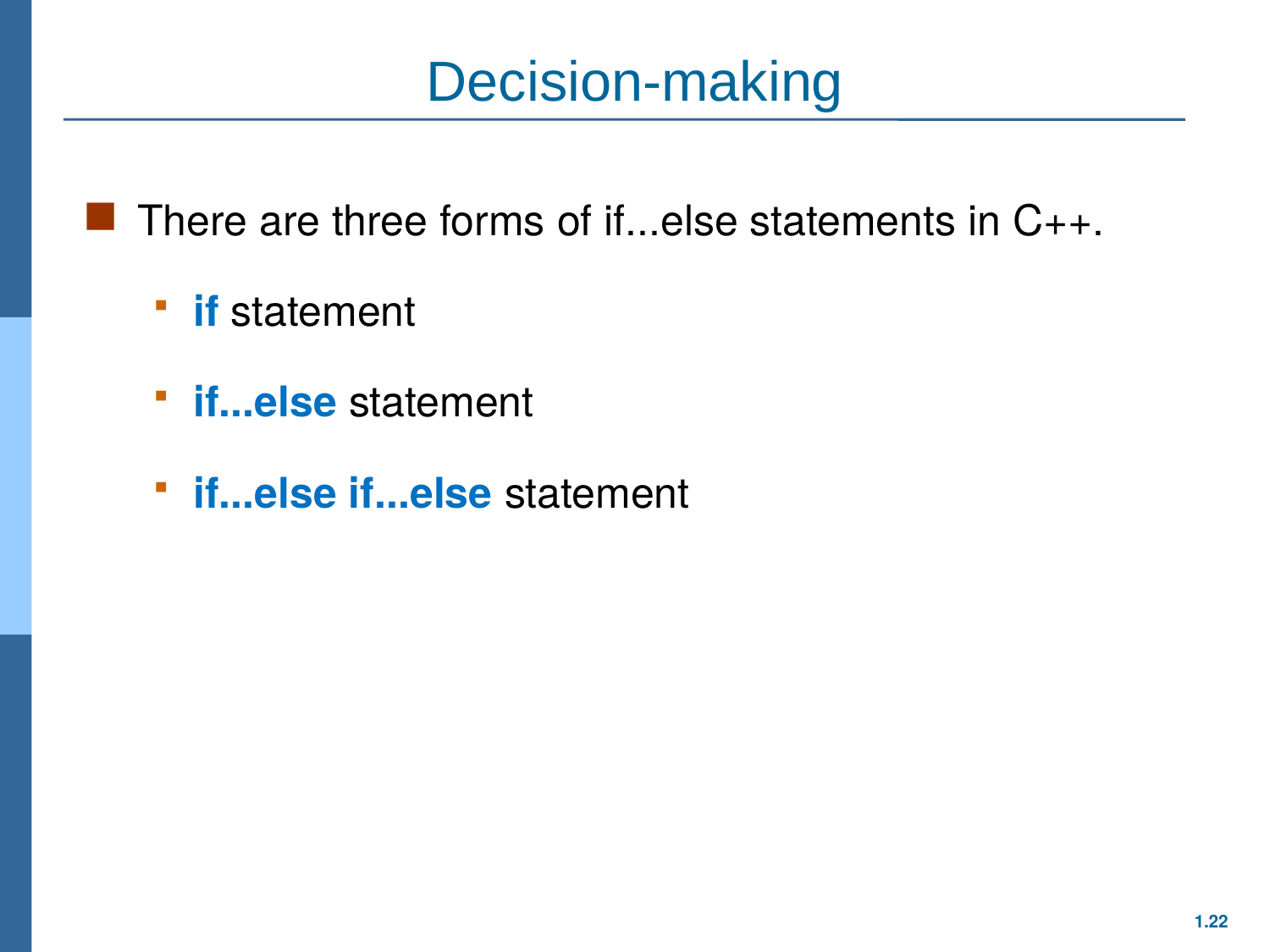

# Decision-making
There are three forms of if...else statements in C++.
if statement
if...else statement
if...else if...else statement